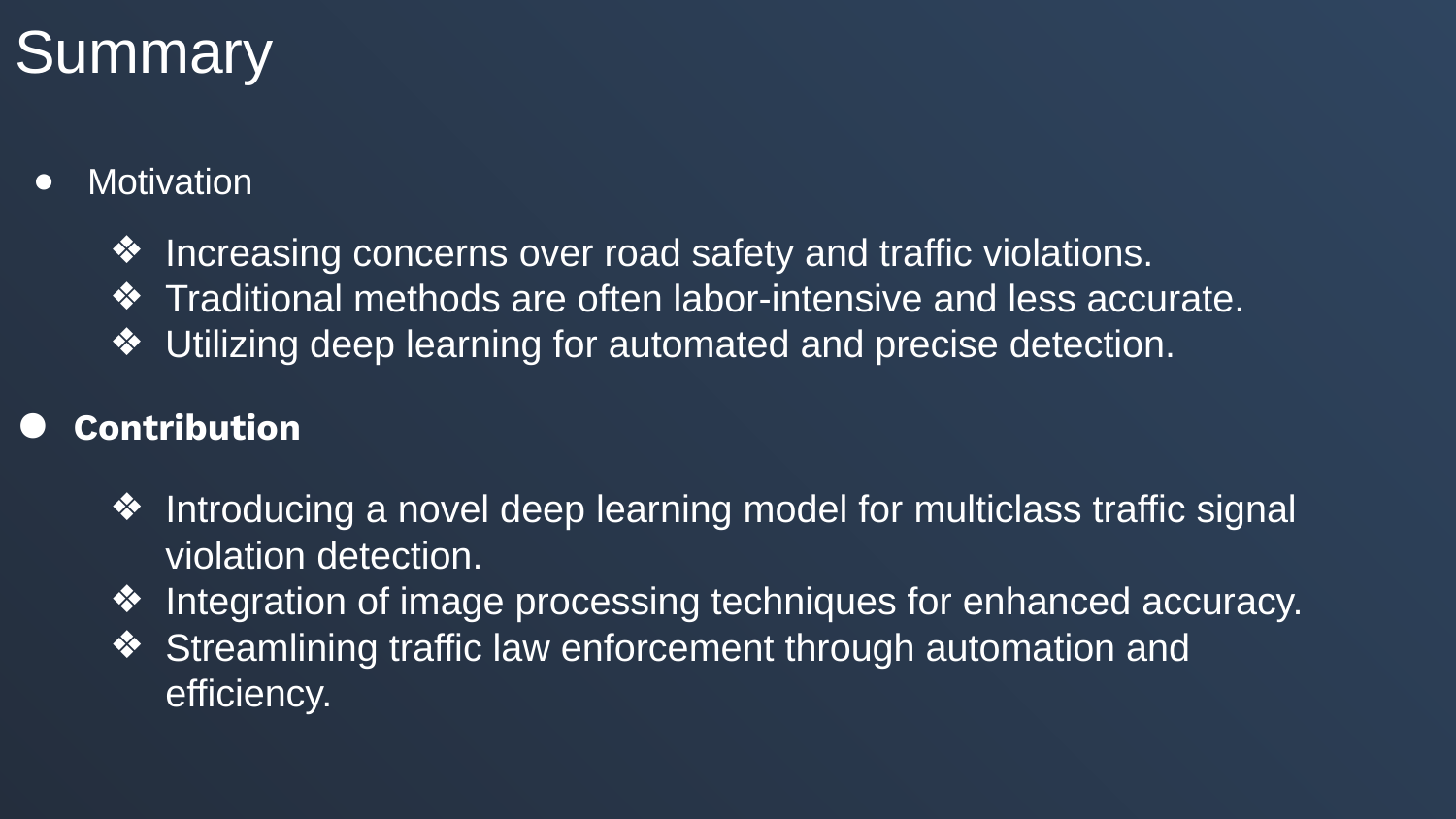

# Summary

Motivation

Increasing concerns over road safety and traffic violations.
Traditional methods are often labor-intensive and less accurate.
Utilizing deep learning for automated and precise detection.
Contribution
Introducing a novel deep learning model for multiclass traffic signal violation detection.
Integration of image processing techniques for enhanced accuracy.
Streamlining traffic law enforcement through automation and efficiency.